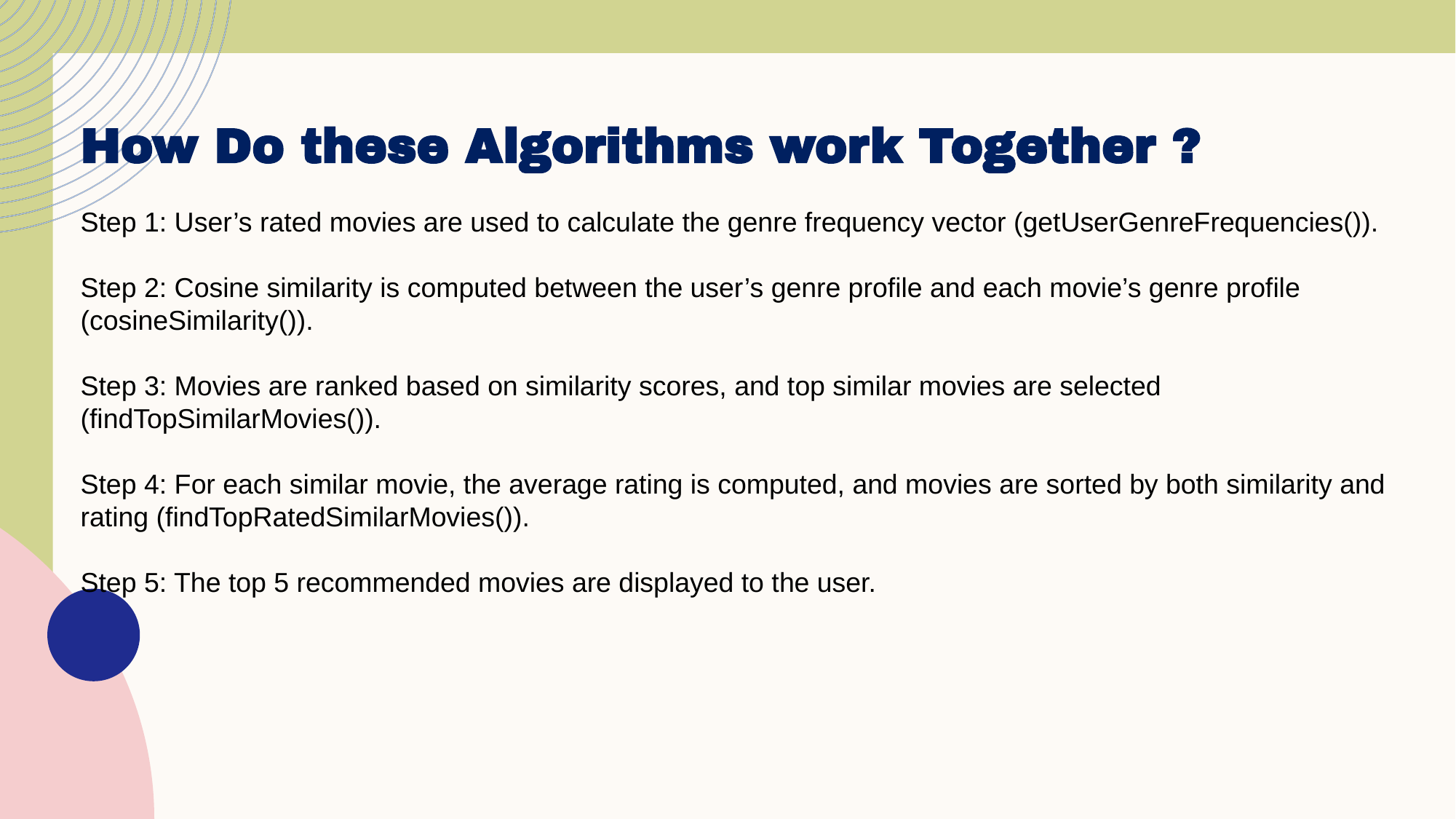

How Do these Algorithms work Together ?

Step 1: User’s rated movies are used to calculate the genre frequency vector (getUserGenreFrequencies()).

Step 2: Cosine similarity is computed between the user’s genre profile and each movie’s genre profile (cosineSimilarity()).

Step 3: Movies are ranked based on similarity scores, and top similar movies are selected (findTopSimilarMovies()).

Step 4: For each similar movie, the average rating is computed, and movies are sorted by both similarity and rating (findTopRatedSimilarMovies()).

Step 5: The top 5 recommended movies are displayed to the user.